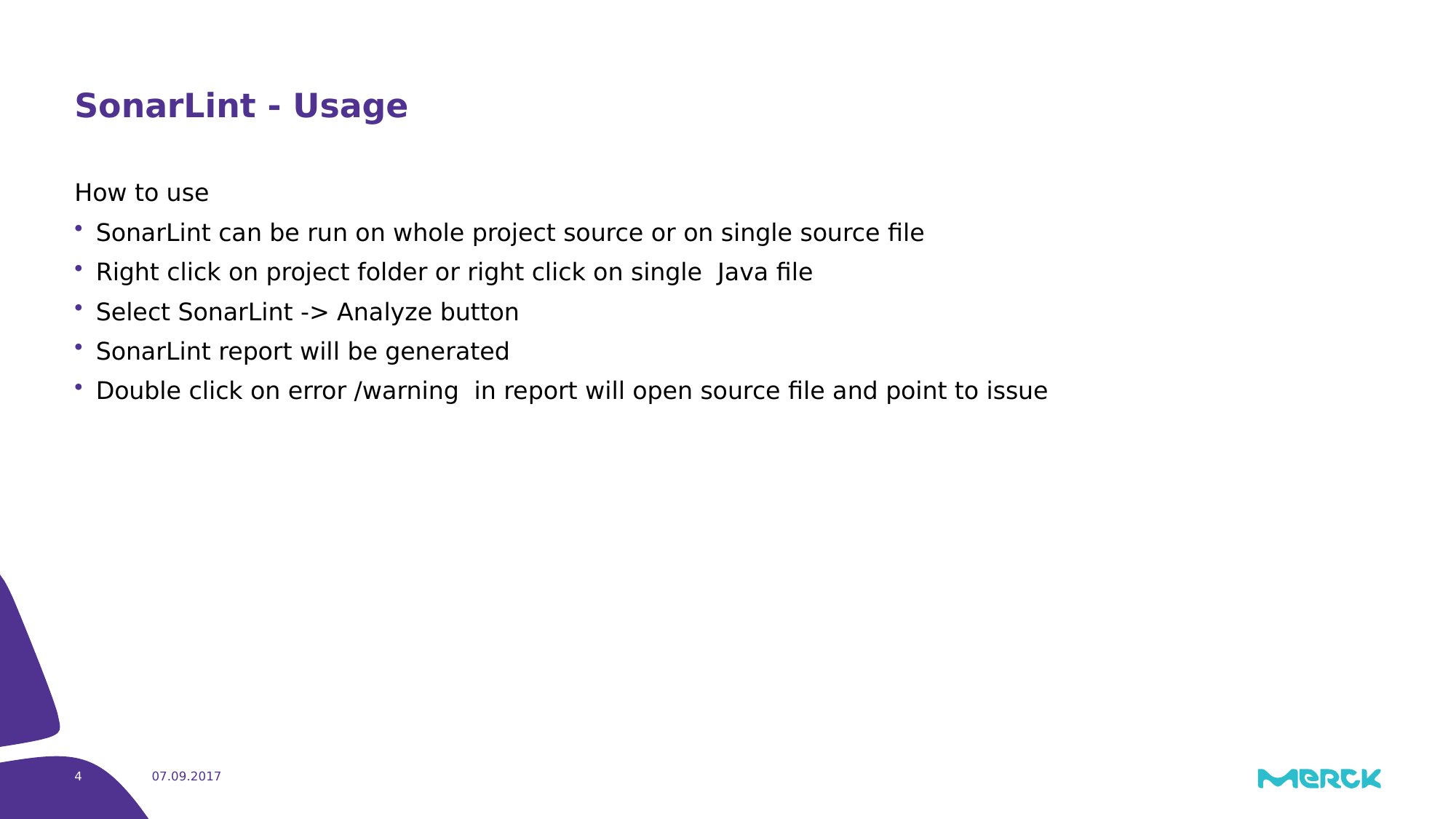

# SonarLint - Usage
How to use
SonarLint can be run on whole project source or on single source file
Right click on project folder or right click on single  Java file
Select SonarLint -> Analyze button
SonarLint report will be generated
Double click on error /warning  in report will open source file and point to issue

4
07.09.2017